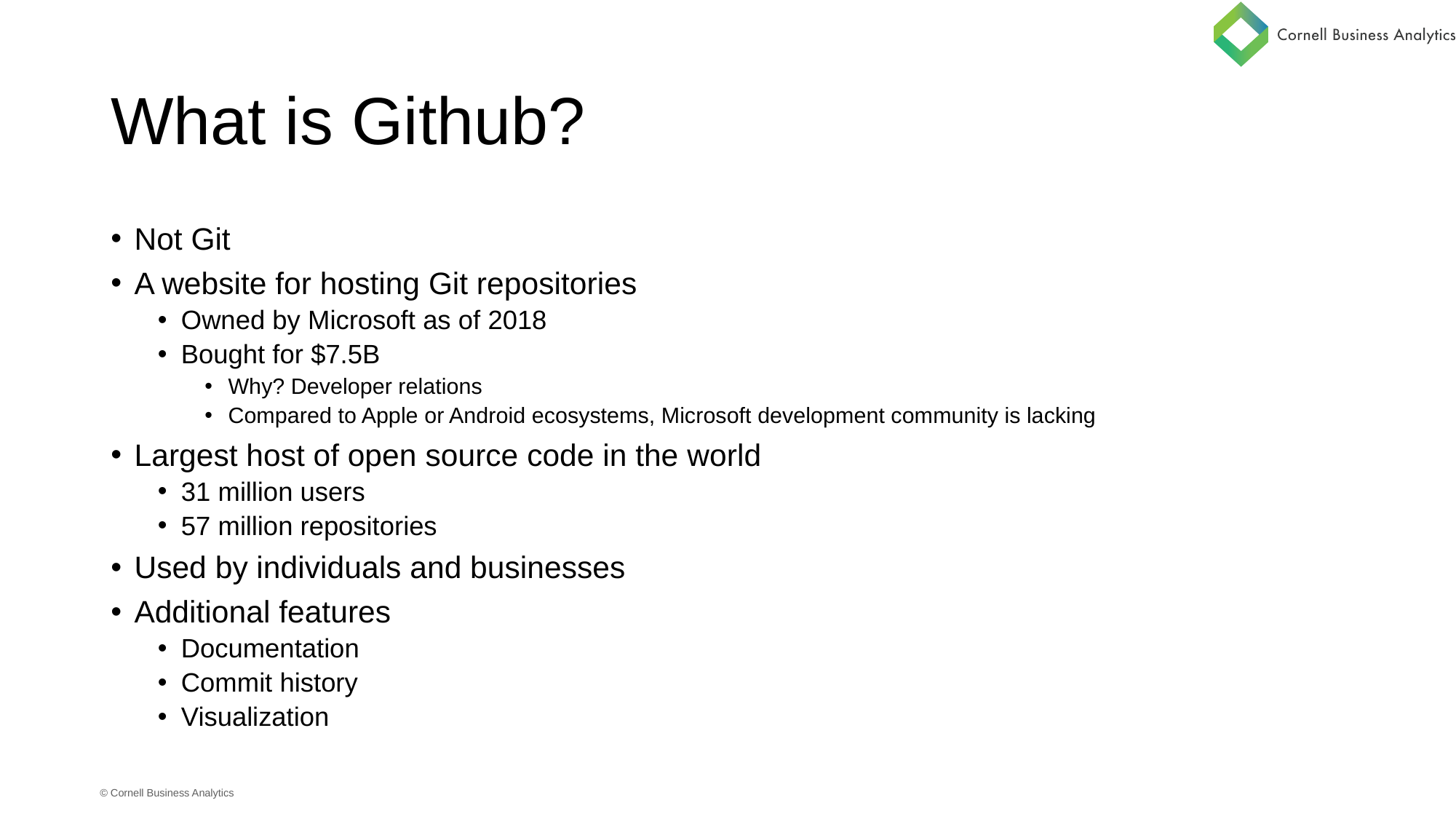

# What is Github?
Not Git
A website for hosting Git repositories
Owned by Microsoft as of 2018
Bought for $7.5B
Why? Developer relations
Compared to Apple or Android ecosystems, Microsoft development community is lacking
Largest host of open source code in the world
31 million users
57 million repositories
Used by individuals and businesses
Additional features
Documentation
Commit history
Visualization